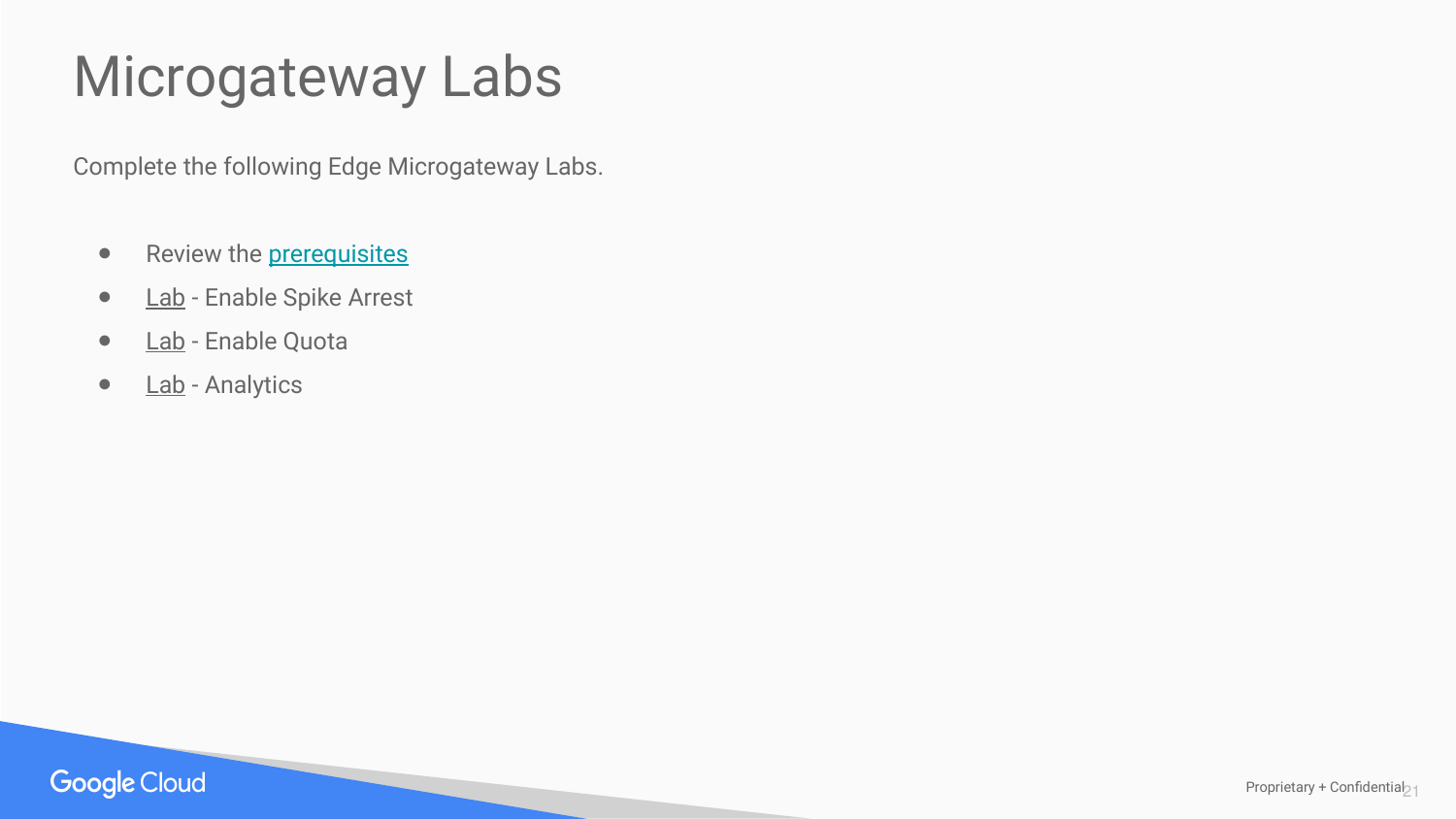

Microgateway Labs

Complete the following Edge Microgateway Labs.

Review the prerequisites
Lab - Enable Spike Arrest
Lab - Enable Quota
Lab - Analytics
21